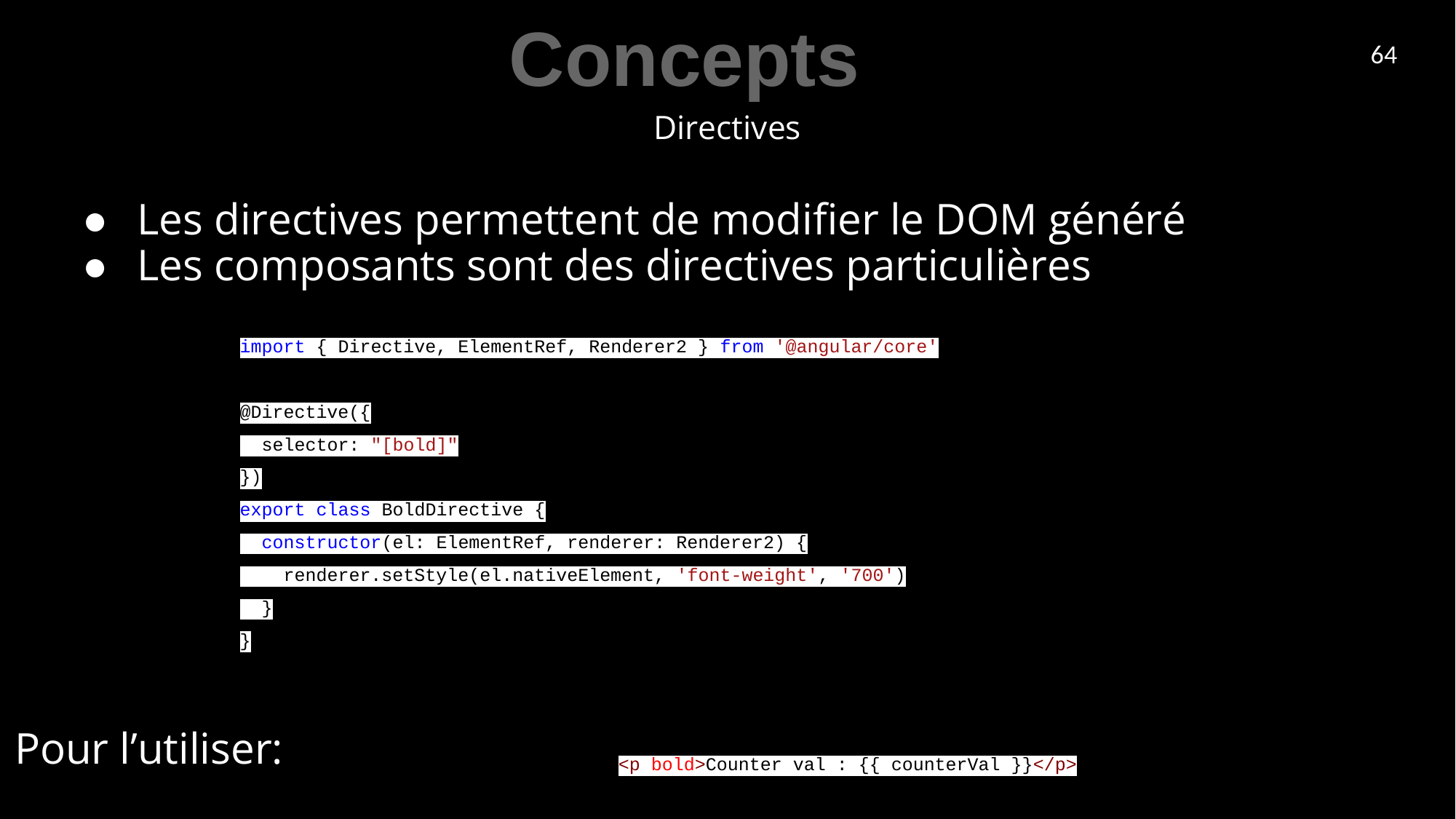

# Concepts
64
Directives
Les directives permettent de modifier le DOM généré
Les composants sont des directives particulières
import { Directive, ElementRef, Renderer2 } from '@angular/core'

@Directive({
  selector: "[bold]"
})
export class BoldDirective {
  constructor(el: ElementRef, renderer: Renderer2) {
    renderer.setStyle(el.nativeElement, 'font-weight', '700')
  }
}

Pour l’utiliser:
<p bold>Counter val : {{ counterVal }}</p>